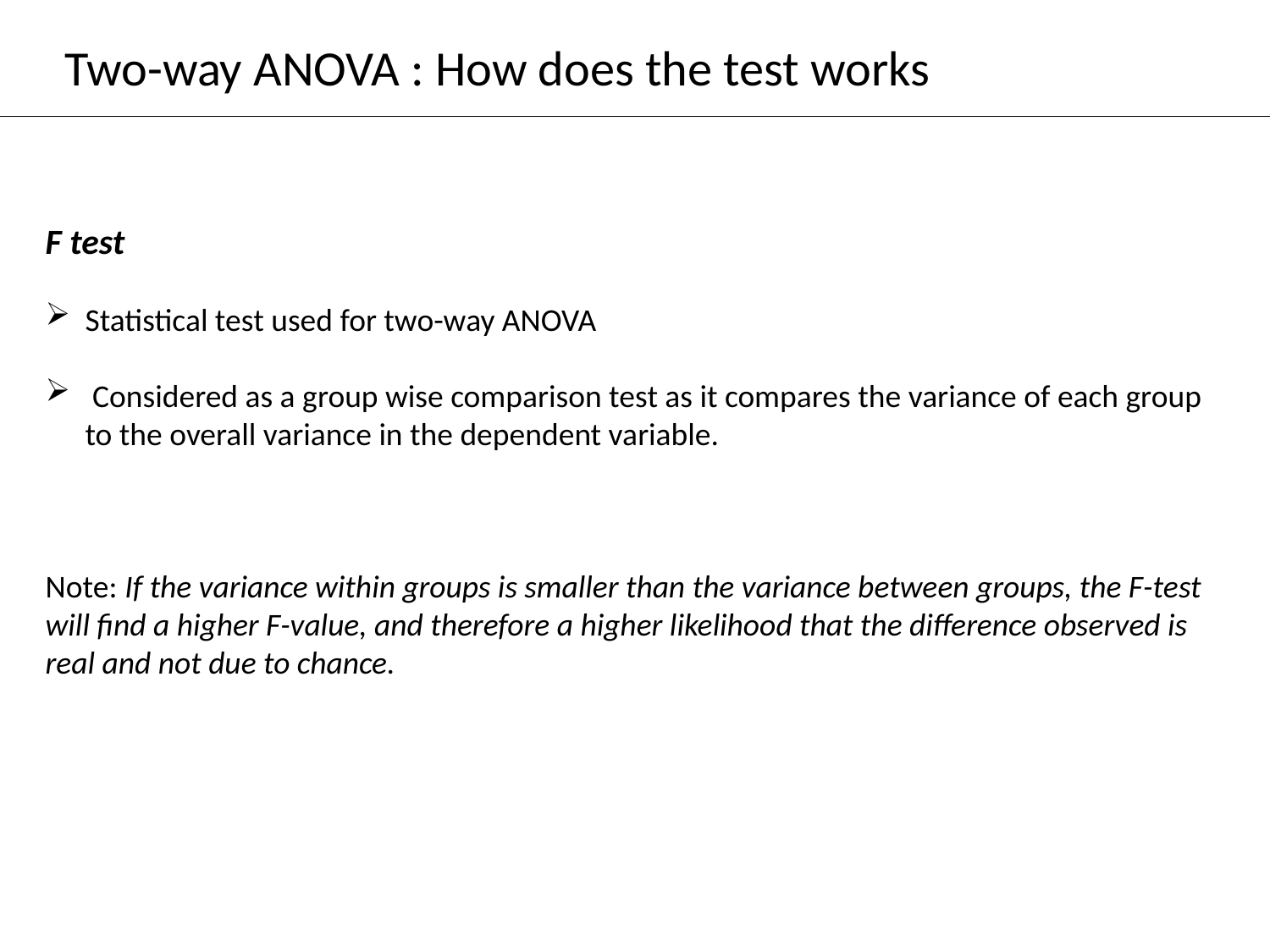

Two-way ANOVA : How does the test works
F test

Statistical test used for two-way ANOVA

 Considered as a group wise comparison test as it compares the variance of each group to the overall variance in the dependent variable.

Note: If the variance within groups is smaller than the variance between groups, the F-test will find a higher F-value, and therefore a higher likelihood that the difference observed is real and not due to chance.